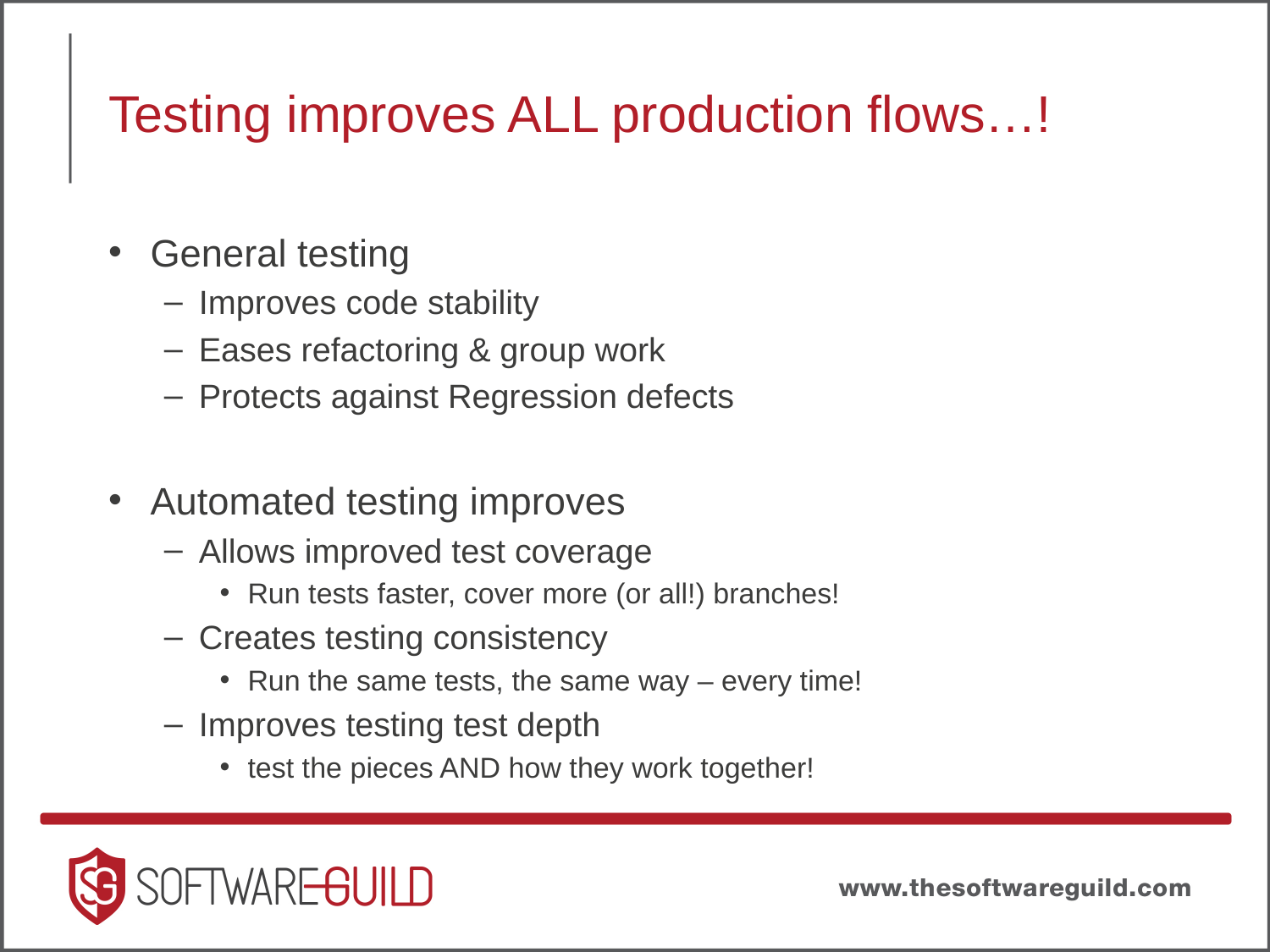

# Testing improves ALL production flows…!
General testing
Improves code stability
Eases refactoring & group work
Protects against Regression defects

Automated testing improves
Allows improved test coverage
Run tests faster, cover more (or all!) branches!
Creates testing consistency
Run the same tests, the same way – every time!
Improves testing test depth
test the pieces AND how they work together!